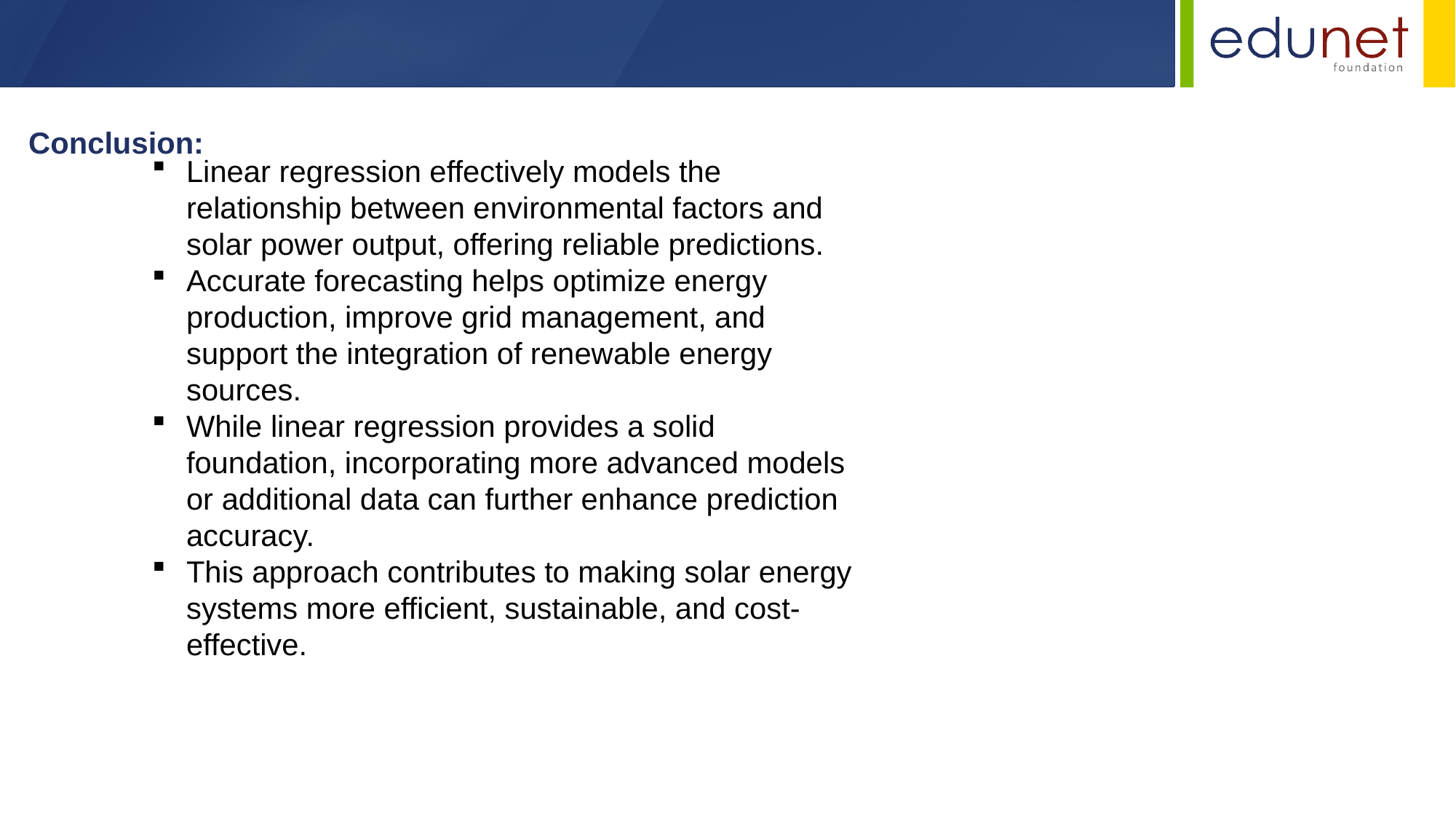

Conclusion:
Linear regression effectively models the relationship between environmental factors and solar power output, offering reliable predictions.
Accurate forecasting helps optimize energy production, improve grid management, and support the integration of renewable energy sources.
While linear regression provides a solid foundation, incorporating more advanced models or additional data can further enhance prediction accuracy.
This approach contributes to making solar energy systems more efficient, sustainable, and cost-effective.